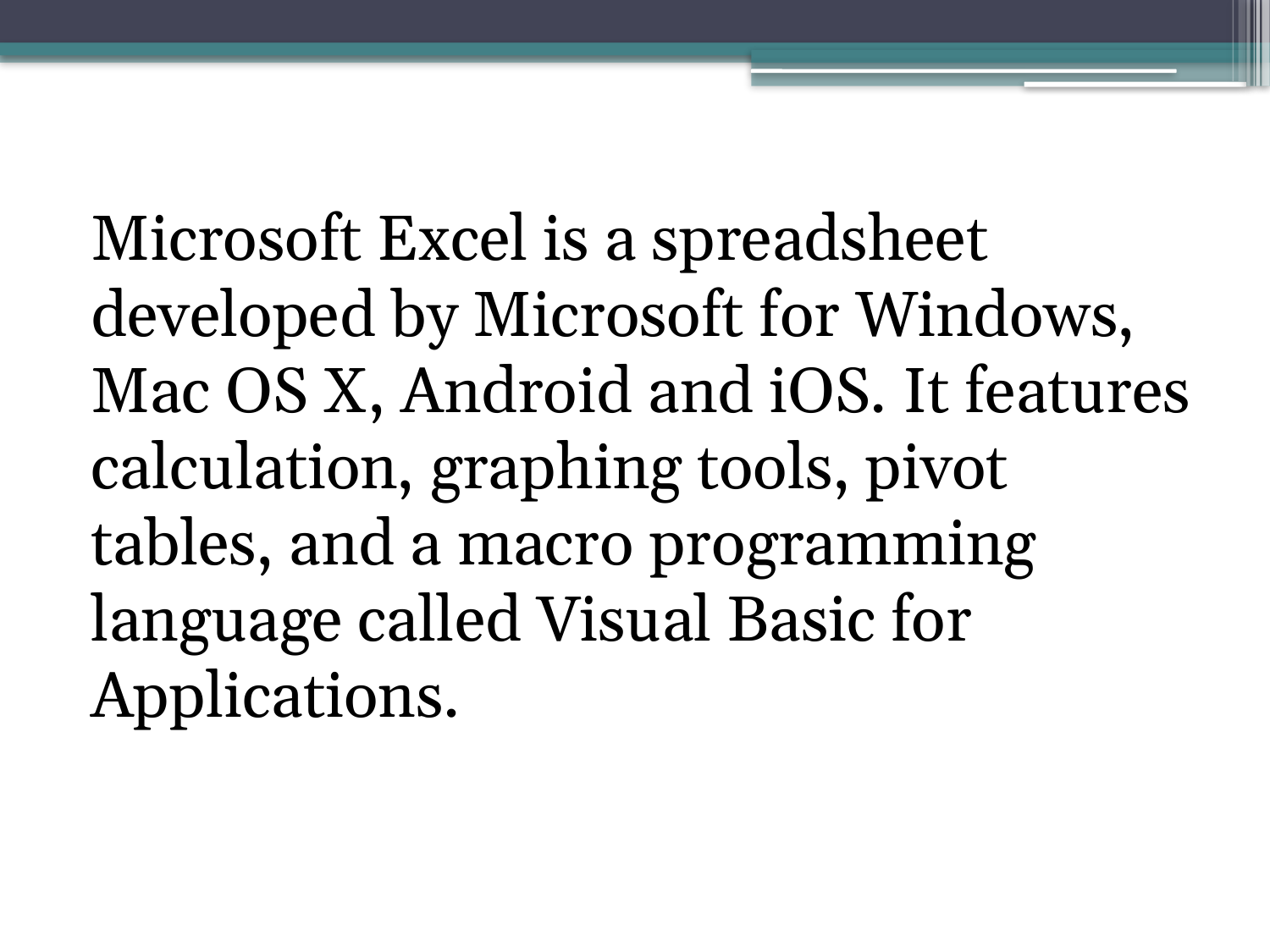

Microsoft Excel is a spreadsheet developed by Microsoft for Windows, Mac OS X, Android and iOS. It features calculation, graphing tools, pivot tables, and a macro programming language called Visual Basic for Applications.